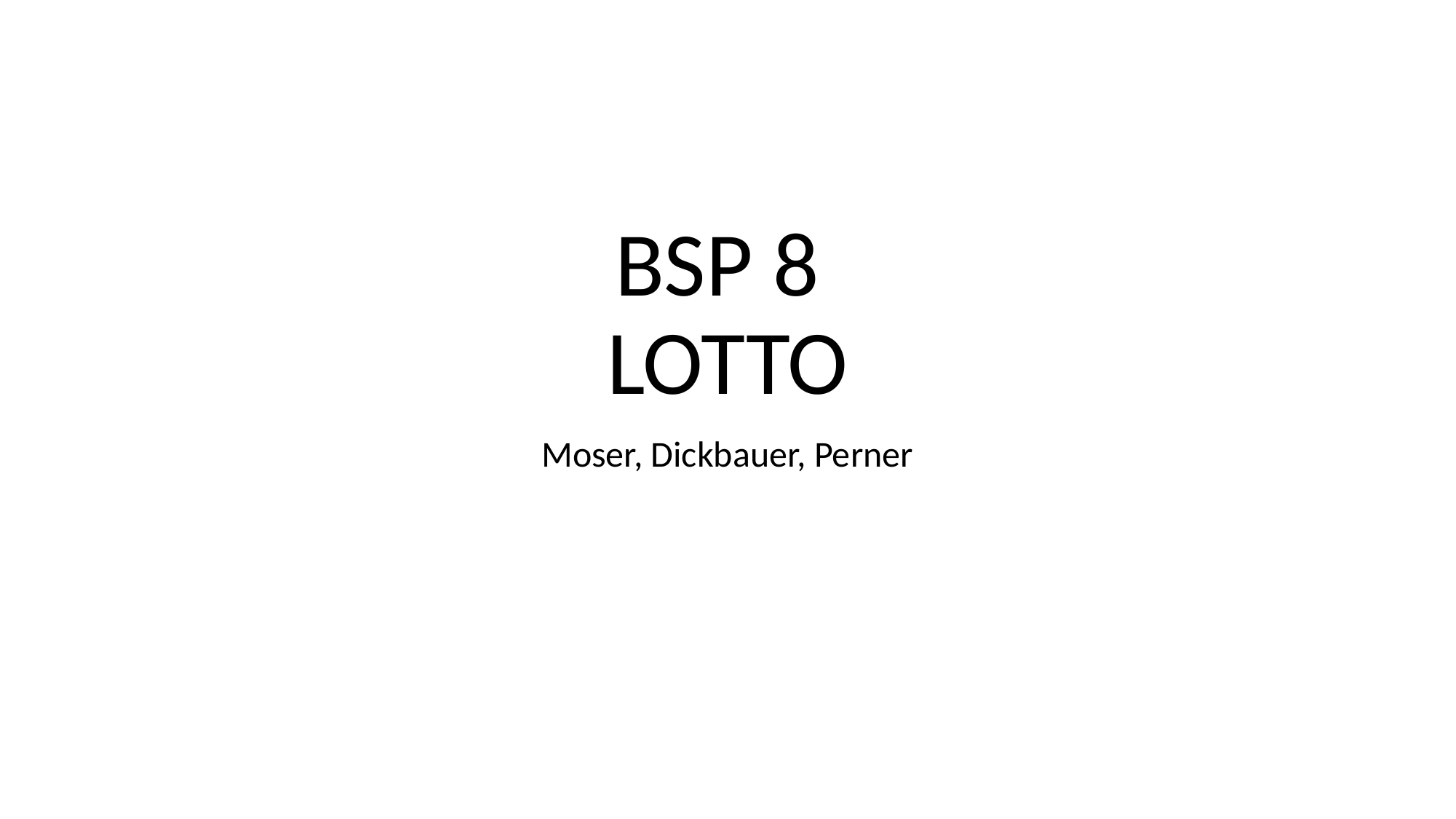

# BSP 8 LOTTO
Moser, Dickbauer, Perner